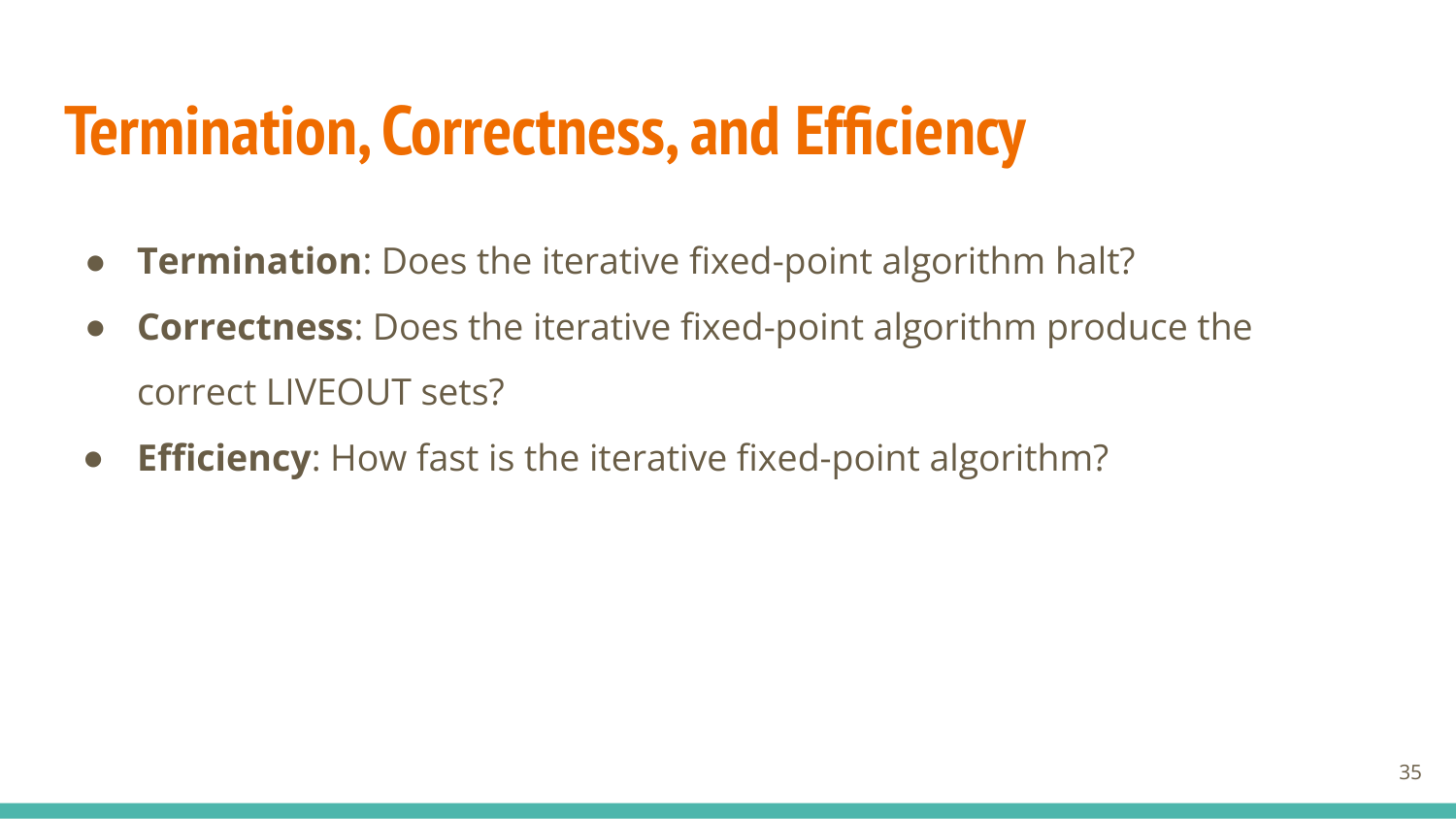

# Termination, Correctness, and Efficiency
Termination: Does the iterative fixed-point algorithm halt?
Correctness: Does the iterative fixed-point algorithm produce the correct LIVEOUT sets?
Efficiency: How fast is the iterative fixed-point algorithm?
35